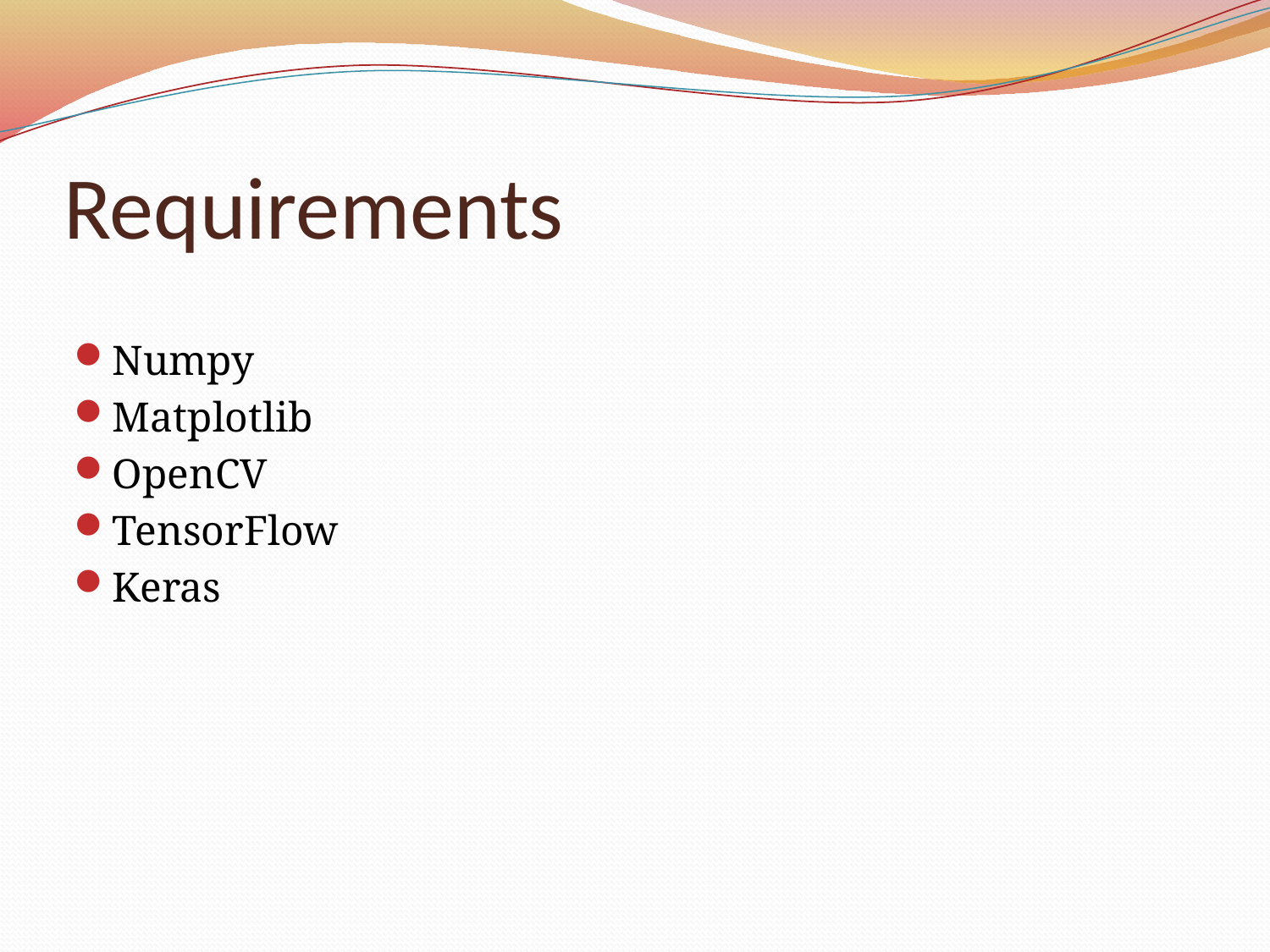

# Requirements
Numpy
Matplotlib
OpenCV
TensorFlow
Keras